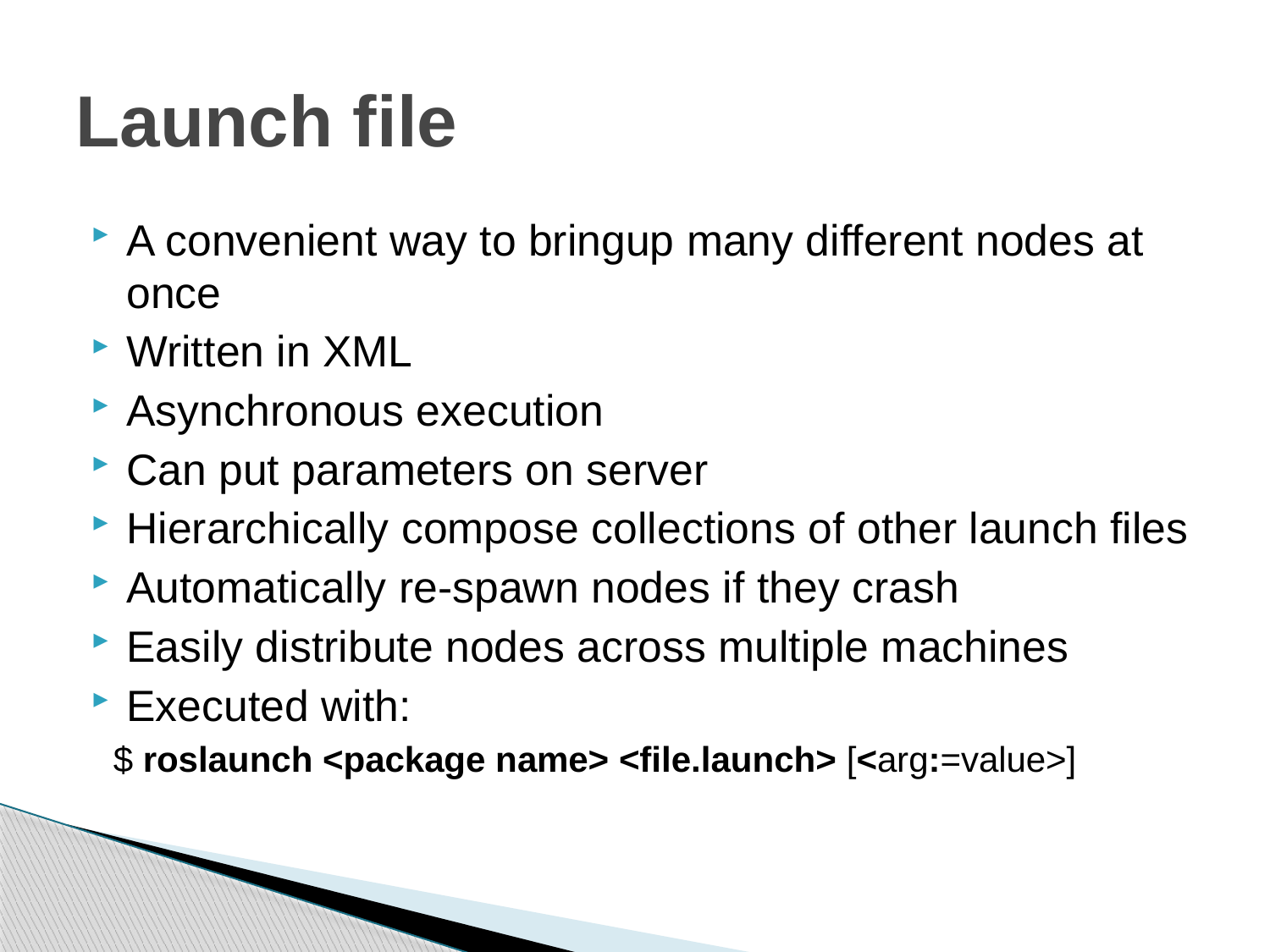

# Launch file
A convenient way to bringup many different nodes at once
Written in XML
Asynchronous execution
Can put parameters on server
Hierarchically compose collections of other launch files
Automatically re-spawn nodes if they crash
Easily distribute nodes across multiple machines
Executed with:
$ roslaunch <package name> <file.launch> [<arg:=value>]